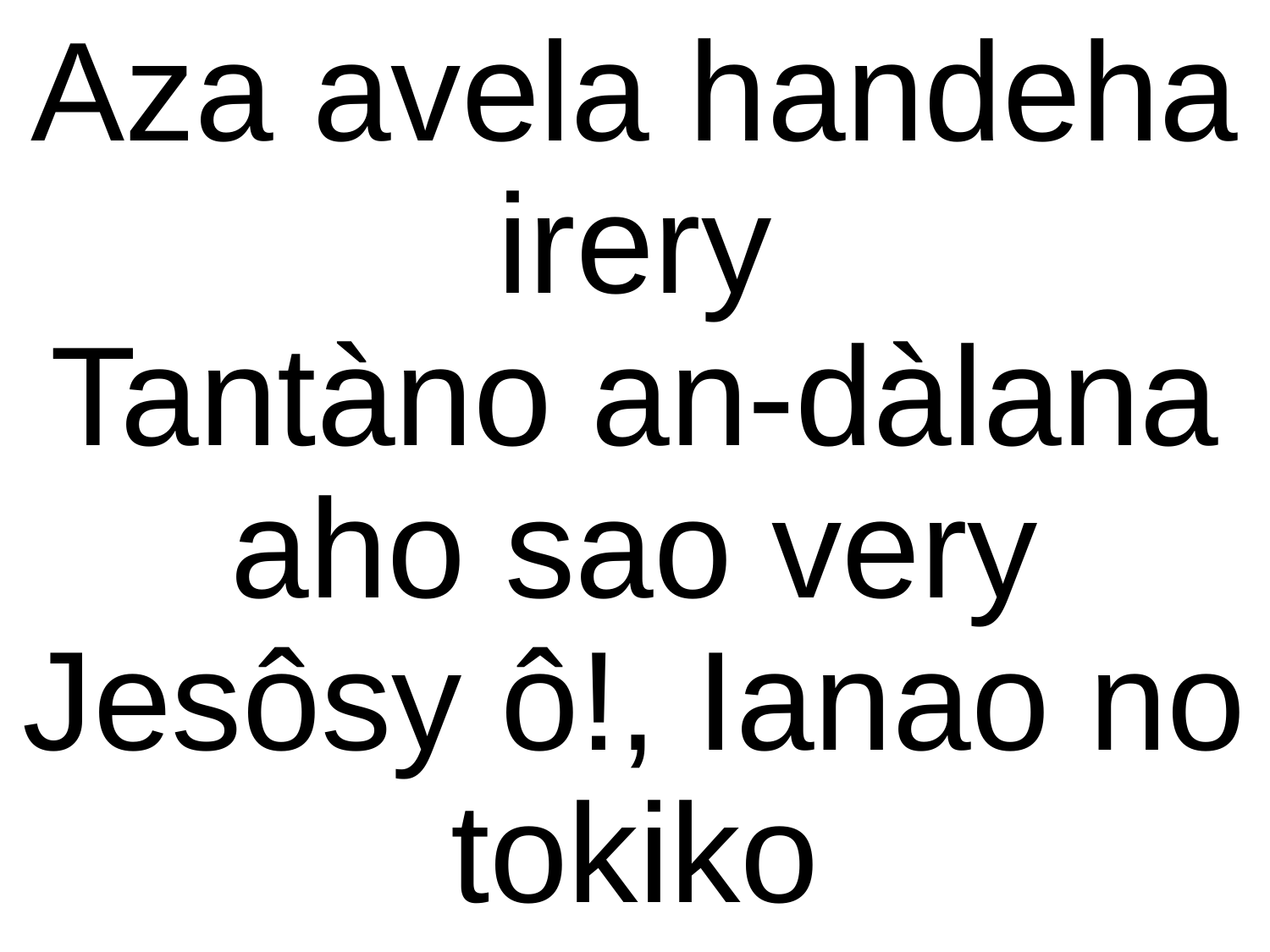

# Aza avela handeha irery Tantàno an-dàlana aho sao very Jesôsy ô!, Ianao no tokiko